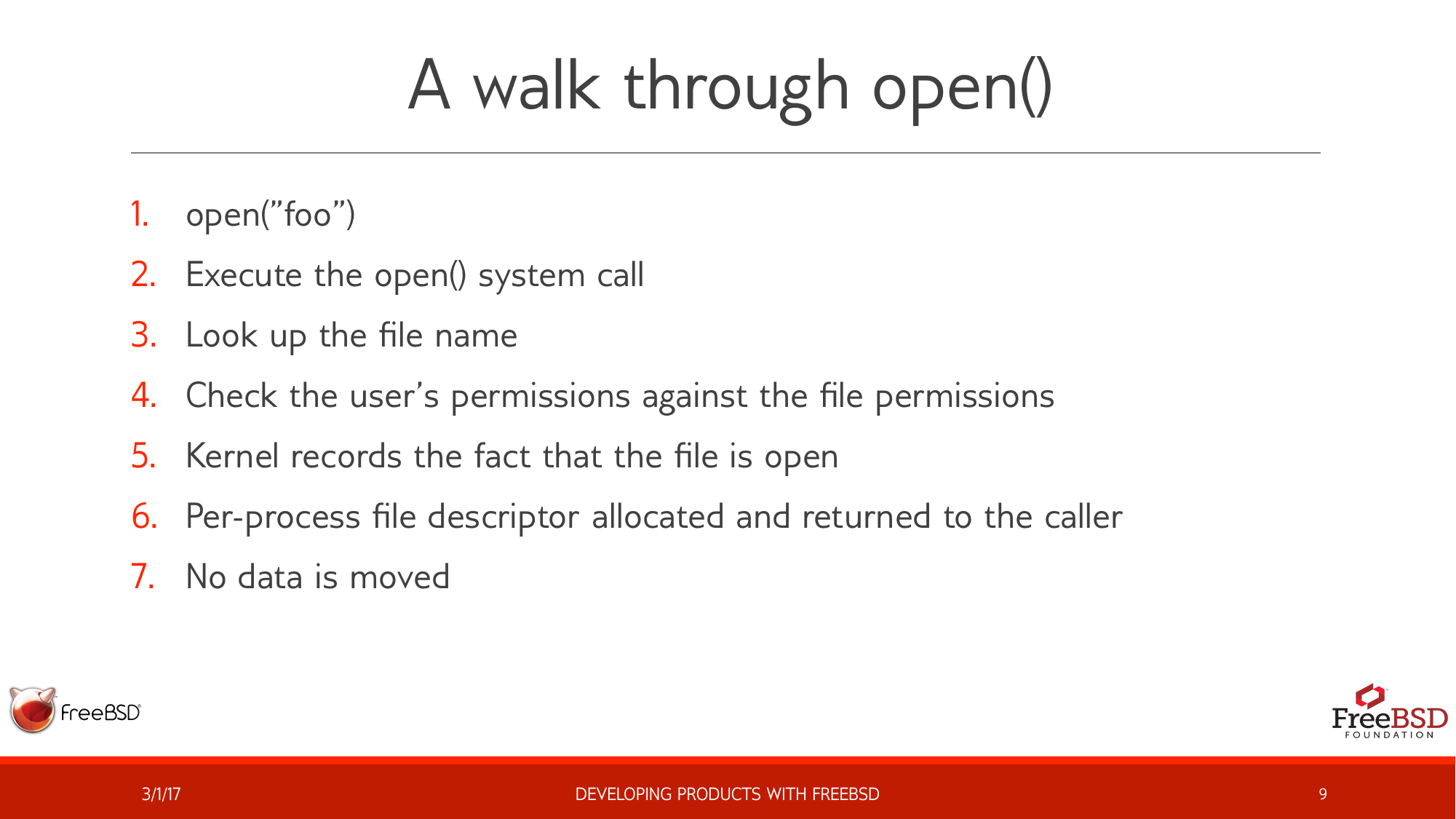

# A walk through open()
open(”foo”)
Execute the open() system call
Look up the file name
Check the user’s permissions against the file permissions
Kernel records the fact that the file is open
Per-process file descriptor allocated and returned to the caller
No data is moved
3/1/17
Developing Products with FreeBSD
9